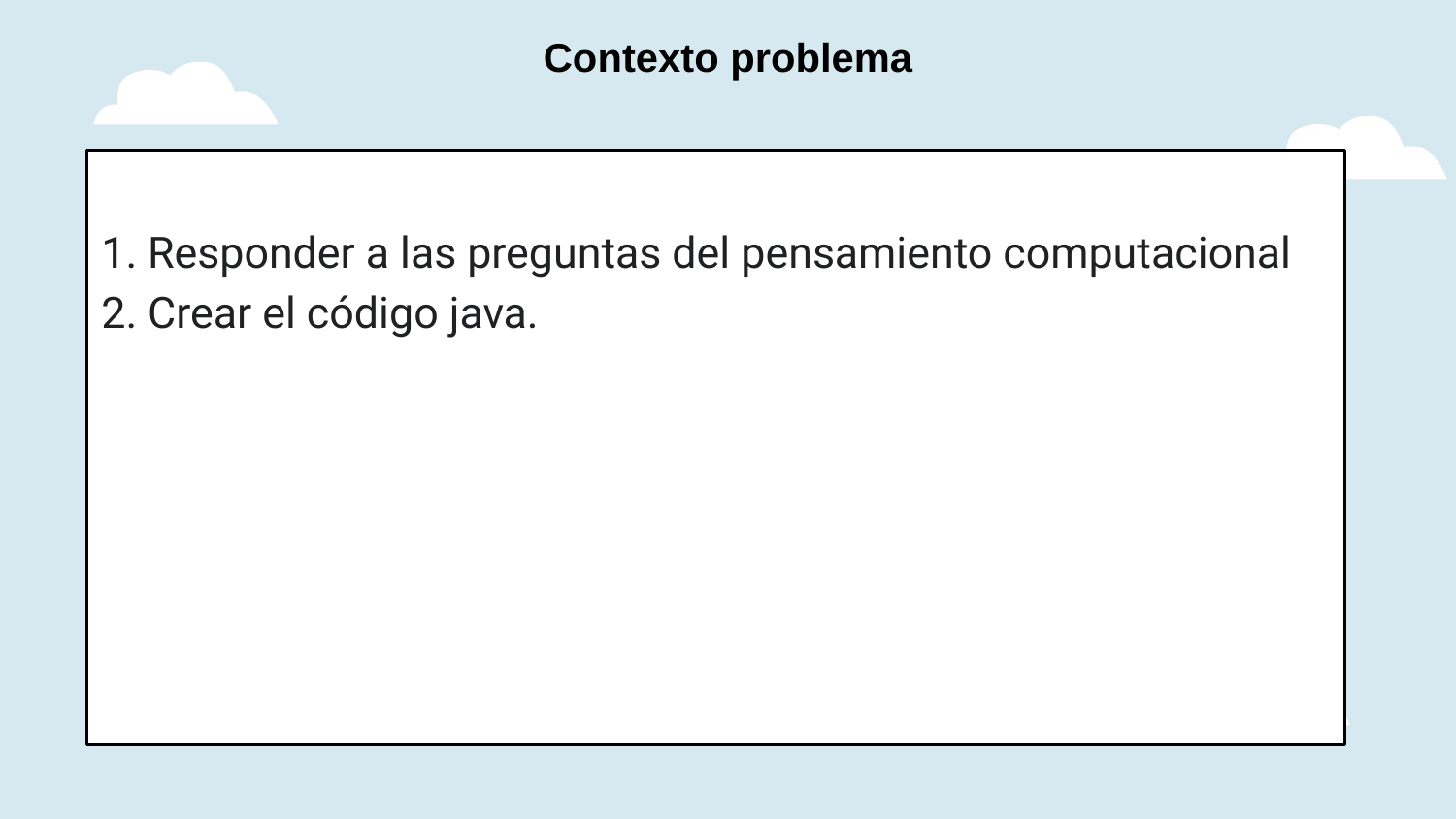

# Contexto problema

1. Responder a las preguntas del pensamiento computacional
2. Crear el código java.